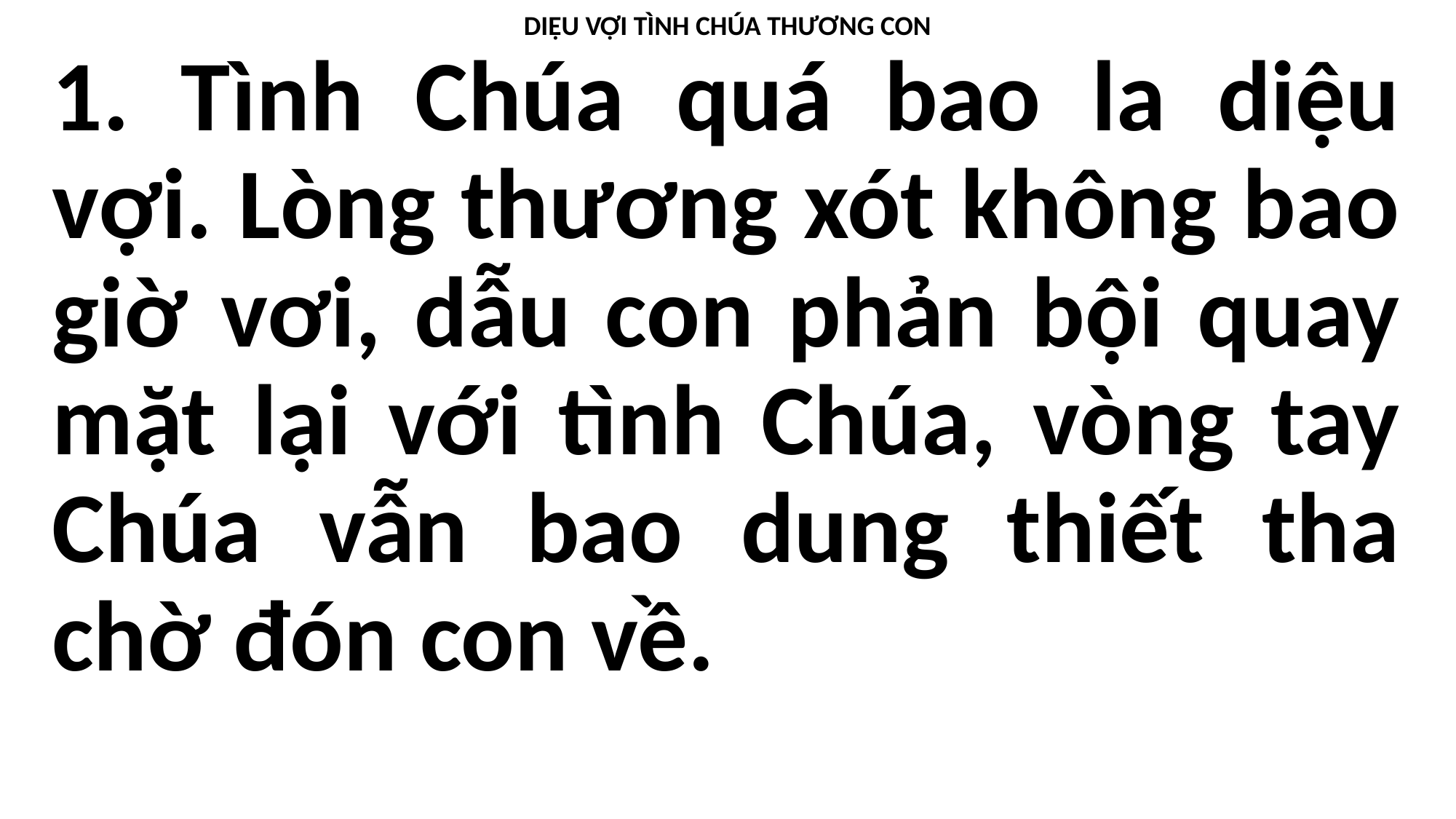

DIỆU VỢI TÌNH CHÚA THƯƠNG CON
1. Tình Chúa quá bao la diệu vợi. Lòng thương xót không bao giờ vơi, dẫu con phản bội quay mặt lại với tình Chúa, vòng tay Chúa vẫn bao dung thiết tha chờ đón con về.
#